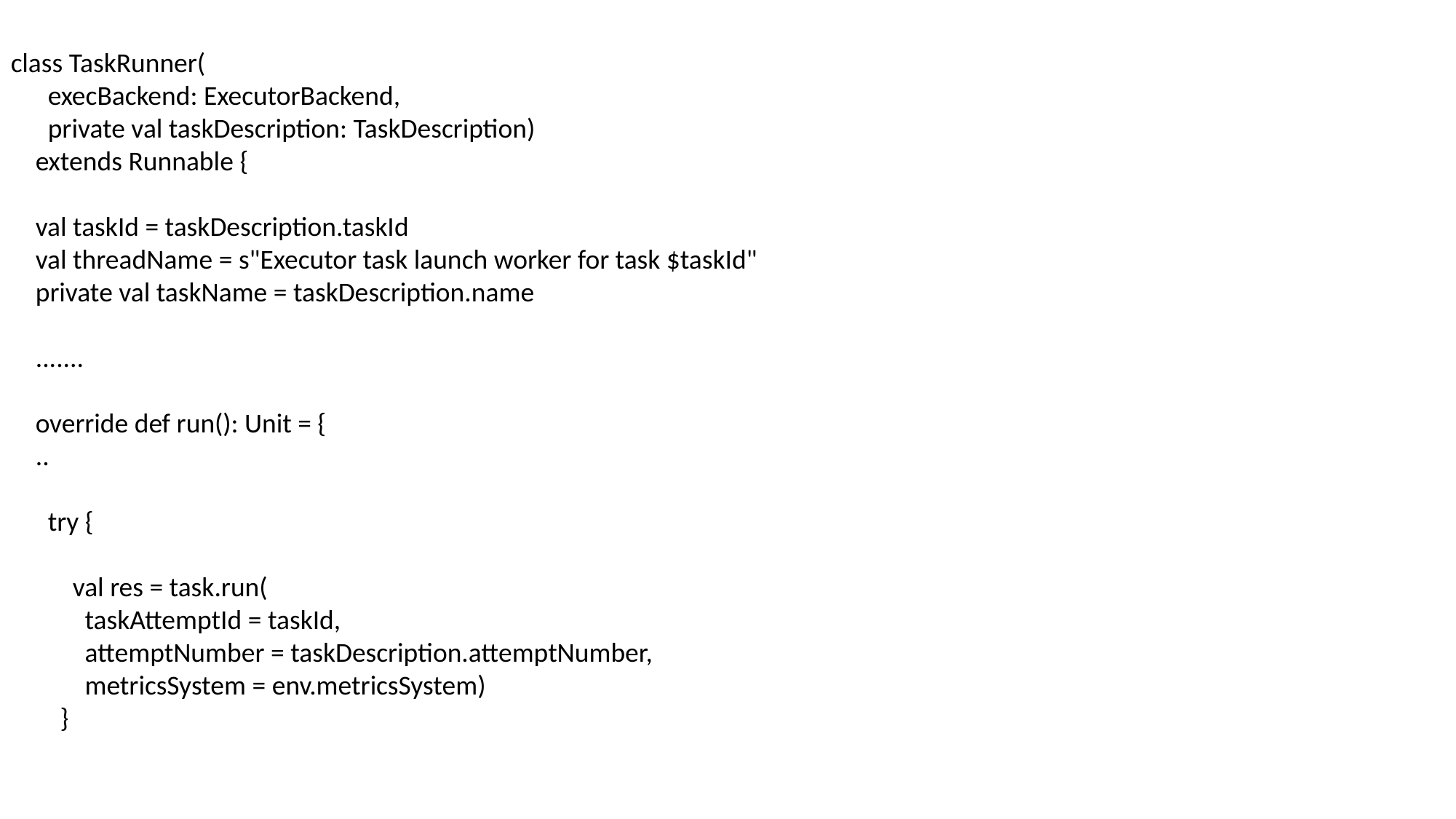

class TaskRunner(
      execBackend: ExecutorBackend,
      private val taskDescription: TaskDescription)
    extends Runnable {

    val taskId = taskDescription.taskId
    val threadName = s"Executor task launch worker for task $taskId"
    private val taskName = taskDescription.name

    .......

    override def run(): Unit = {
    ..

      try {

          val res = task.run(
            taskAttemptId = taskId,
            attemptNumber = taskDescription.attemptNumber,
            metricsSystem = env.metricsSystem)
        }